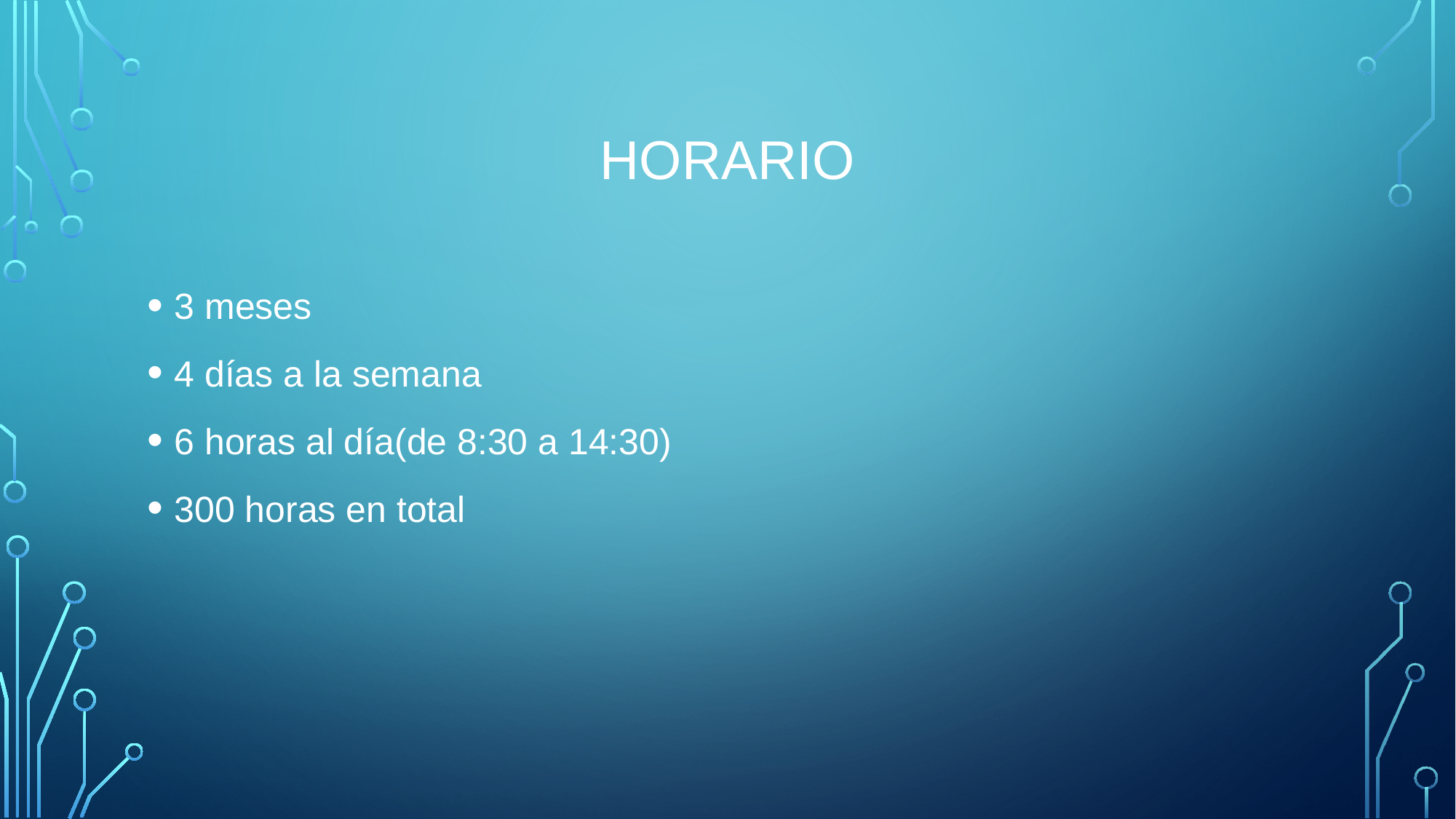

# horario
3 meses
4 días a la semana
6 horas al día(de 8:30 a 14:30)
300 horas en total